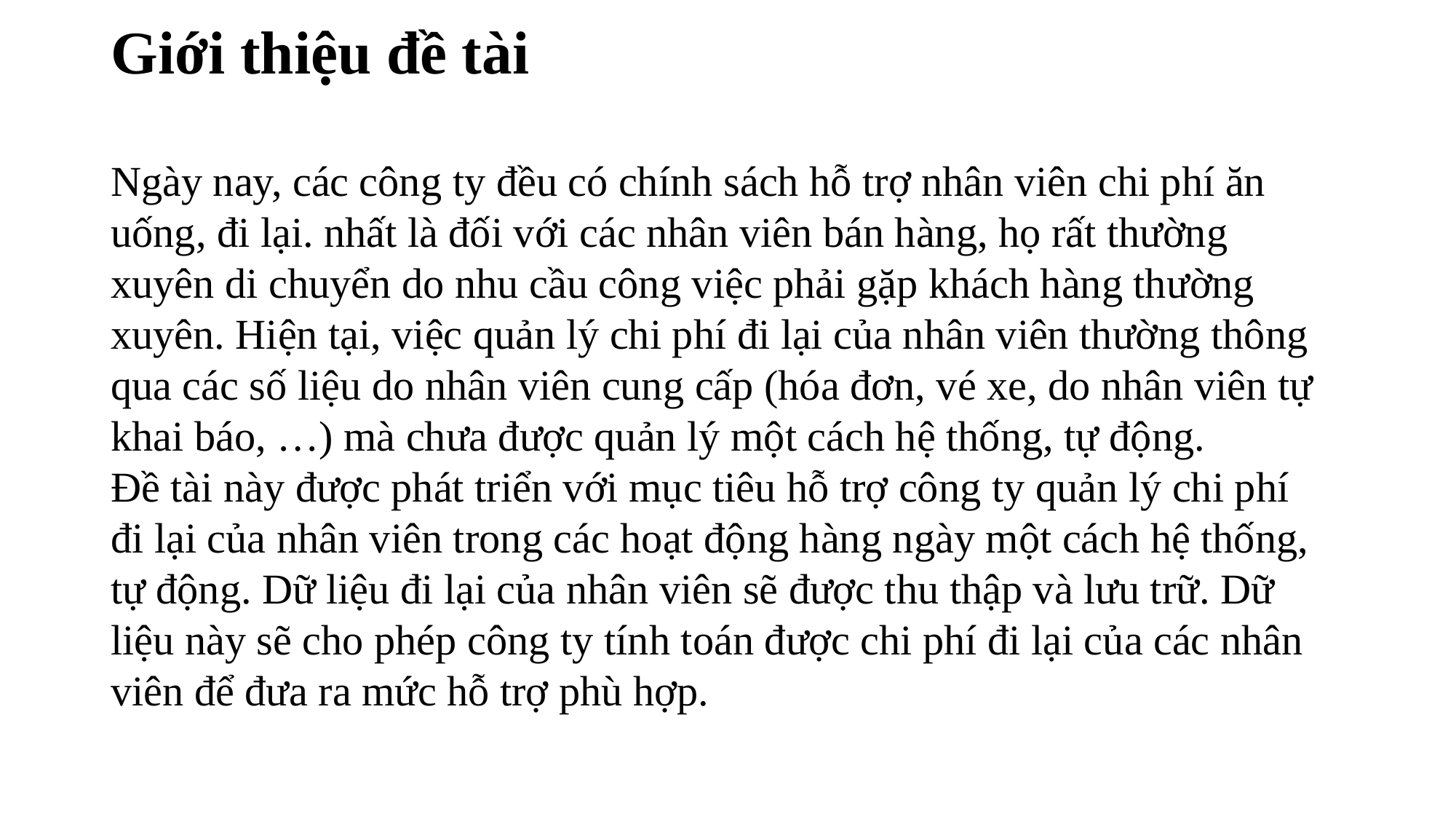

# Giới thiệu đề tài
Ngày nay, các công ty đều có chính sách hỗ trợ nhân viên chi phí ăn uống, đi lại. nhất là đối với các nhân viên bán hàng, họ rất thường xuyên di chuyển do nhu cầu công việc phải gặp khách hàng thường xuyên. Hiện tại, việc quản lý chi phí đi lại của nhân viên thường thông qua các số liệu do nhân viên cung cấp (hóa đơn, vé xe, do nhân viên tự khai báo, …) mà chưa được quản lý một cách hệ thống, tự động.
Đề tài này được phát triển với mục tiêu hỗ trợ công ty quản lý chi phí đi lại của nhân viên trong các hoạt động hàng ngày một cách hệ thống, tự động. Dữ liệu đi lại của nhân viên sẽ được thu thập và lưu trữ. Dữ liệu này sẽ cho phép công ty tính toán được chi phí đi lại của các nhân viên để đưa ra mức hỗ trợ phù hợp.